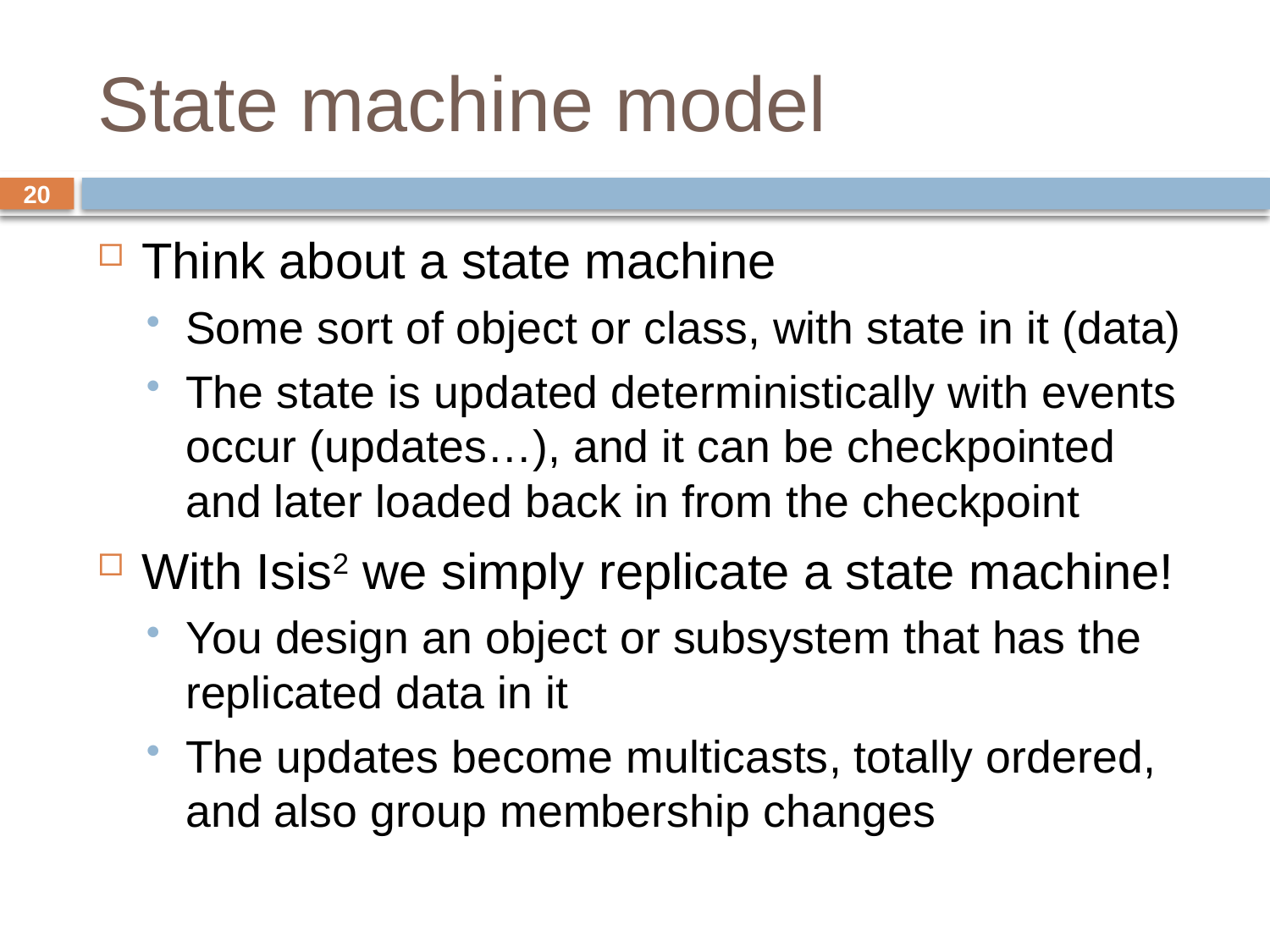

# State machine model
20
Think about a state machine
Some sort of object or class, with state in it (data)
The state is updated deterministically with events occur (updates…), and it can be checkpointed and later loaded back in from the checkpoint
With Isis2 we simply replicate a state machine!
You design an object or subsystem that has the replicated data in it
The updates become multicasts, totally ordered, and also group membership changes